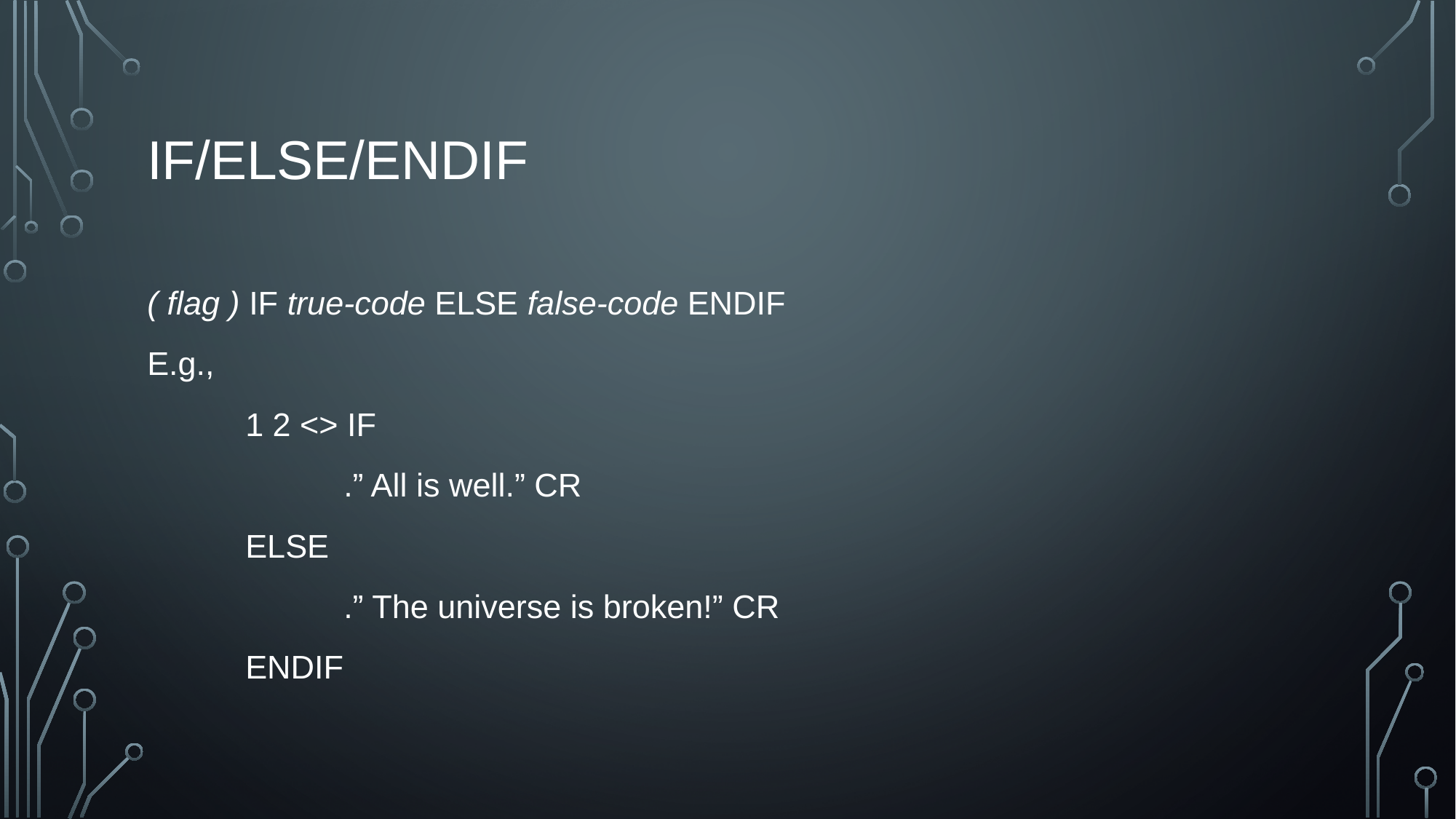

# If/else/endif
( flag ) IF true-code ELSE false-code ENDIF
E.g.,
	1 2 <> IF
		.” All is well.” CR
	ELSE
		.” The universe is broken!” CR
	ENDIF